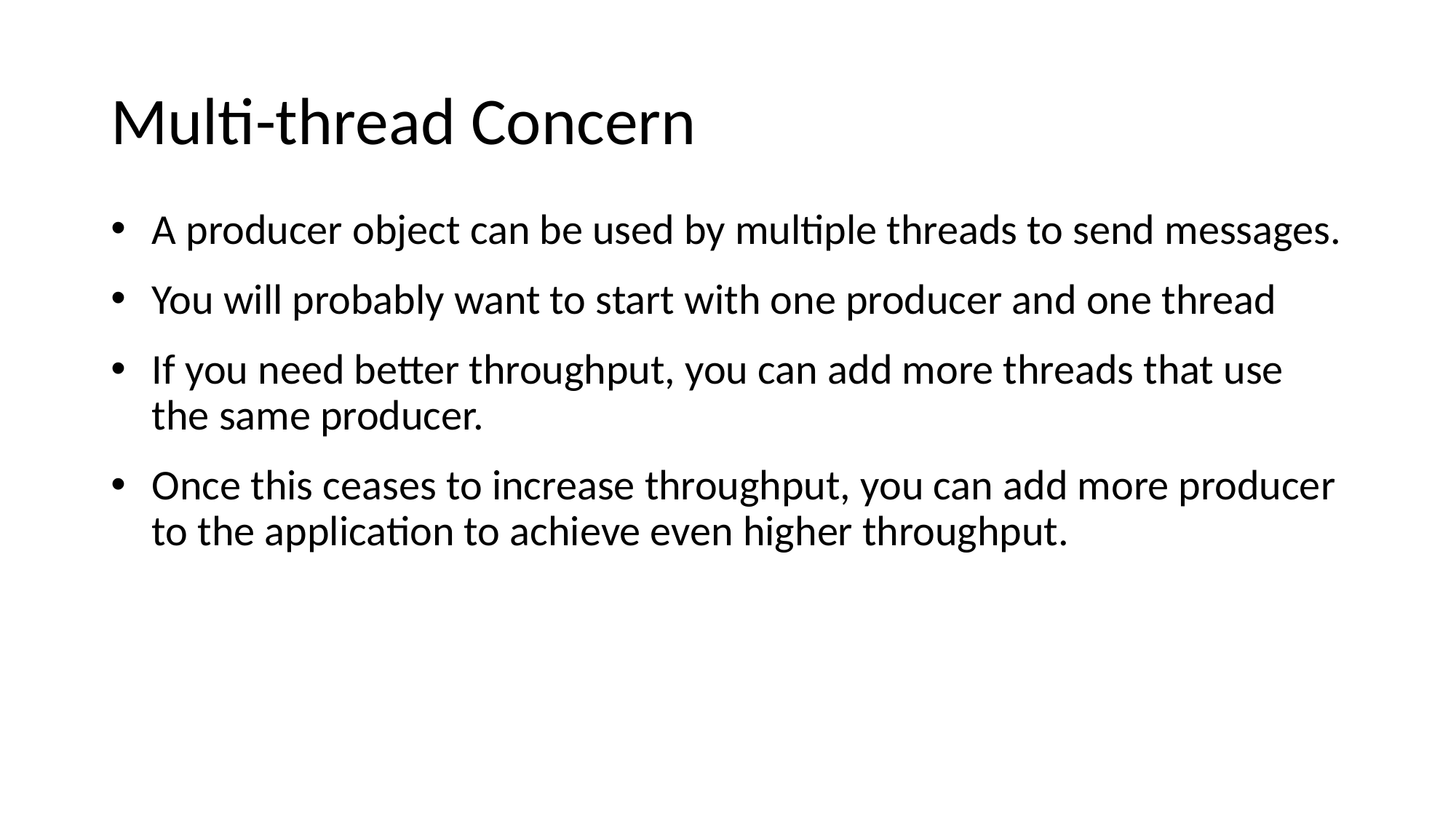

# Multi-thread Concern
A producer object can be used by multiple threads to send messages.
You will probably want to start with one producer and one thread
If you need better throughput, you can add more threads that use the same producer.
Once this ceases to increase throughput, you can add more producer to the application to achieve even higher throughput.